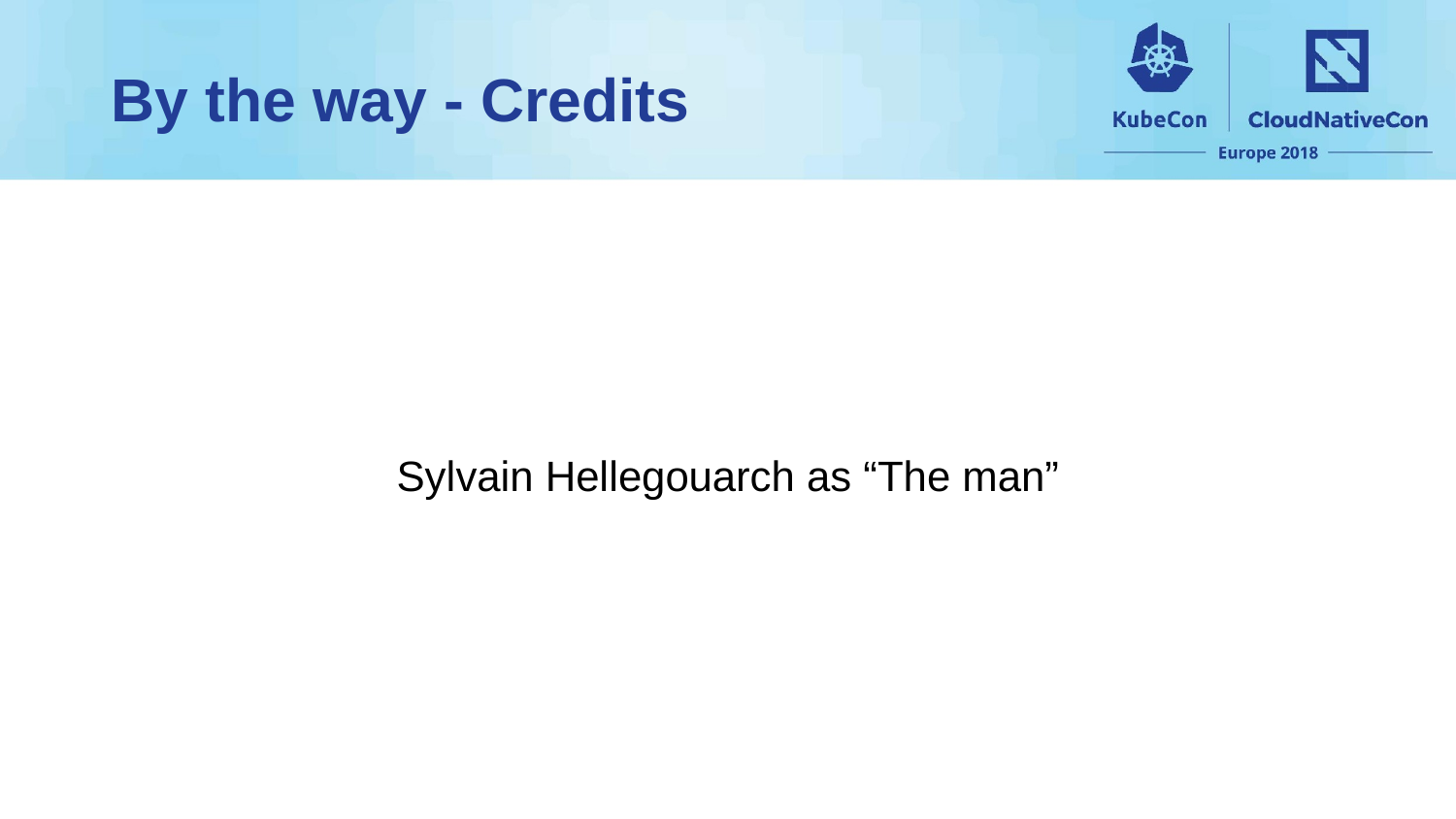

# By the way - Credits
Sylvain Hellegouarch as “The man”